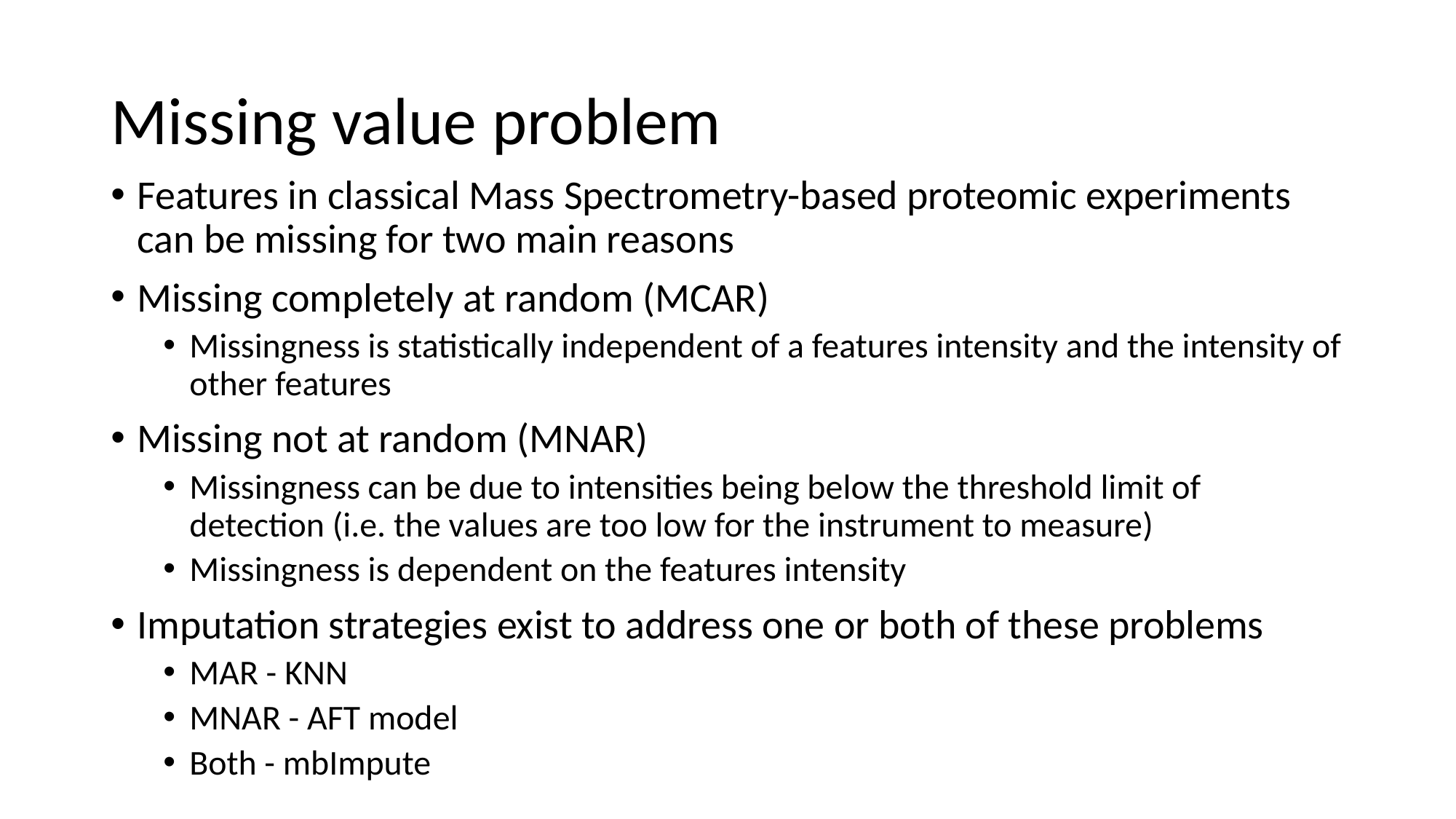

# Missing value problem
Features in classical Mass Spectrometry-based proteomic experiments can be missing for two main reasons
Missing completely at random (MCAR)
Missingness is statistically independent of a features intensity and the intensity of other features
Missing not at random (MNAR)
Missingness can be due to intensities being below the threshold limit of detection (i.e. the values are too low for the instrument to measure)
Missingness is dependent on the features intensity
Imputation strategies exist to address one or both of these problems
MAR - KNN
MNAR - AFT model
Both - mbImpute